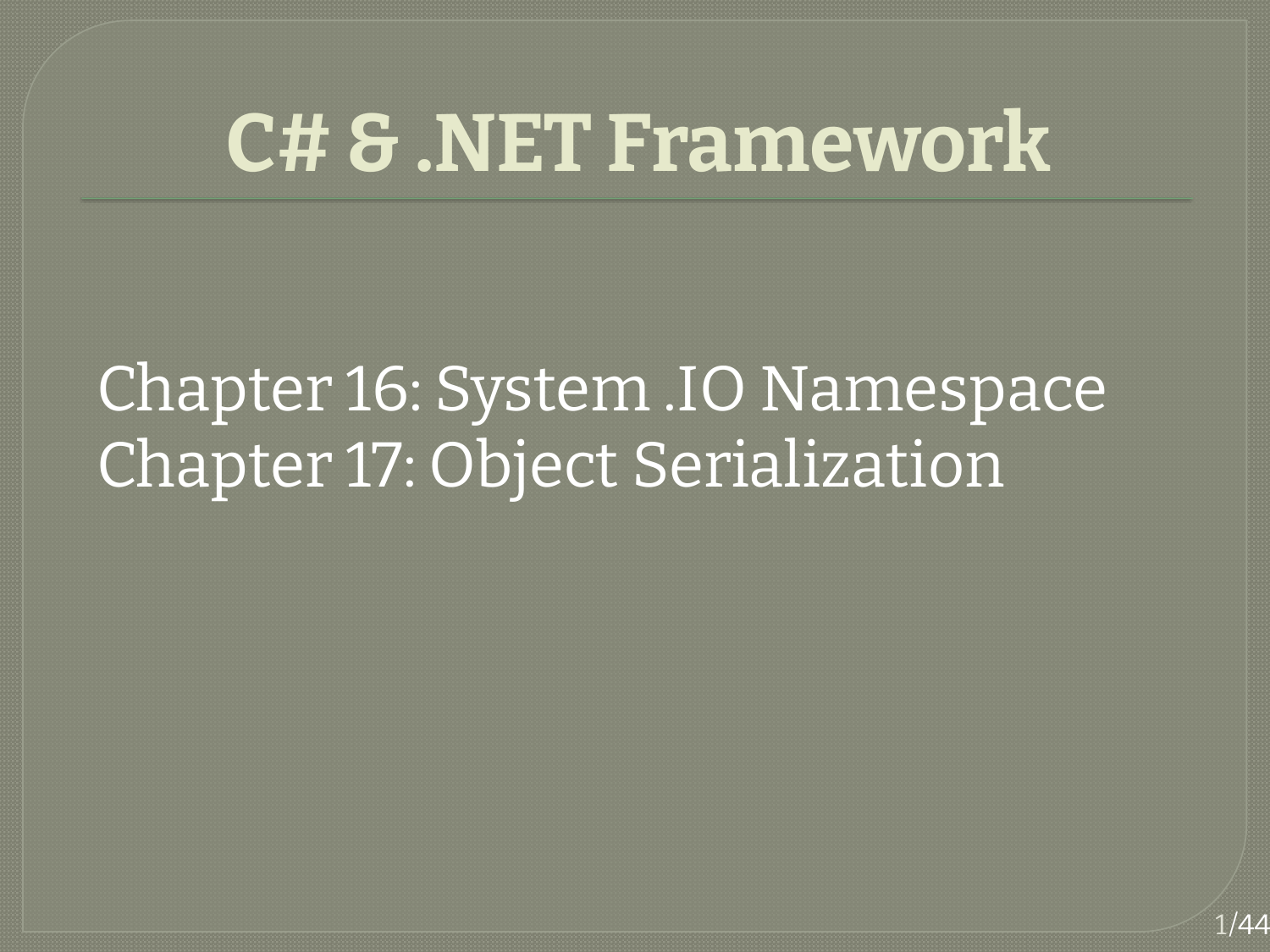

# C# & .NET Framework

Chapter 16: System .IO Namespace
Chapter 17: Object Serialization

1